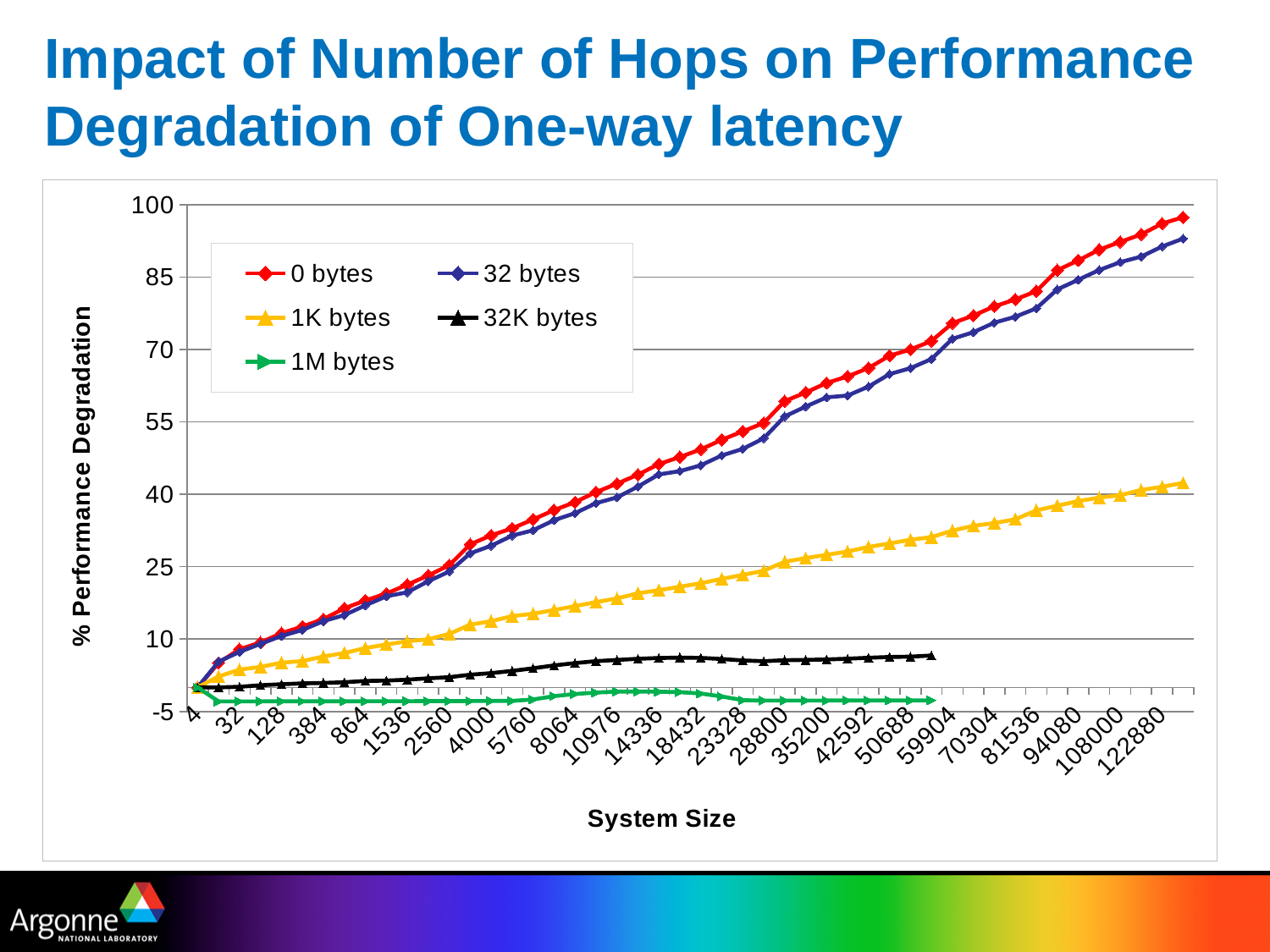

# Impact of Number of Hops on Performance Degradation of One-way latency

### Chart

| Category | 0 bytes | 32 bytes | 1K bytes | 32K bytes | 1M bytes |
|---|---|---|---|---|---|
| 4 | 0.0 | 0.0 | 0.0 | 0.0 | 0.0 |
| 8 | 5.07531106745253 | 5.342804200123535 | 2.2627010103884992 | -0.01083799367061724 | -2.9152885473379992 |
| 32 | 7.891290111329409 | 7.350216182828906 | 3.6857834068592488 | 0.12246932847791178 | -2.9071928021335744 |
| 64 | 9.299279633267851 | 9.01791229153798 | 4.2407855414828495 | 0.44327394112802493 | -2.9005236199607607 |
| 128 | 11.231172233136853 | 10.654725138974682 | 5.1088658033300085 | 0.6437768240343293 | -2.8927488514384327 |
| 256 | 12.606417812704679 | 11.8900555898703 | 5.450405578482984 | 0.8280227164347301 | -2.884795762537172 |
| 384 | 14.14538310412575 | 13.712168004941319 | 6.389639960153692 | 0.9190618632678716 | -2.885616036280353 |
| 576 | 16.37197118533075 | 14.978381717109322 | 7.115411982353778 | 1.066458577188186 | -2.880516073442321 |
| 864 | 18.00916830386379 | 16.98579369981469 | 8.140031307812718 | 1.3319894221181758 | -2.873561578663179 |
| 1152 | 19.41715782580223 | 18.86967263743052 | 8.880034153977522 | 1.405687779078334 | -2.8673560294756397 |
| 1536 | 21.28356254092986 | 19.70352069178501 | 9.548882880318768 | 1.5888498721116682 | -2.8602588783933407 |
| 2048 | 23.182711198428287 | 21.9888820259419 | 9.9615767752953 | 1.8760567043828804 | -2.8548022747974113 |
| 2560 | 25.311067452521293 | 23.996294008647286 | 11.071581044542473 | 2.105822170199846 | -2.8470631703508786 |
| 3200 | 29.633267845448632 | 27.764051883878928 | 12.992742279778032 | 2.6271296657562706 | -2.826484998619802 |
| 4000 | 31.49967256057626 | 29.33909820877084 | 13.718514301978068 | 2.943599080938131 | -2.8152151506700167 |
| 4800 | 32.94040602488539 | 31.4391599752934 | 14.757364451401735 | 3.407465210040323 | -2.7979894020632443 |
| 5760 | 34.806810740013105 | 32.550957381099394 | 15.255443290166516 | 3.9515324923050237 | -2.5090033959333007 |
| 6912 | 36.73870333988219 | 34.651019147622 | 16.038138608225413 | 4.5552087397581 | -1.8114497375480634 |
| 8064 | 38.375900458415195 | 36.10253242742439 | 16.835064750249078 | 5.023410066328518 | -1.3681809395486753 |
| 9408 | 40.47151277013754 | 38.17171093267456 | 17.674683364166793 | 5.429834828976454 | -1.0769480966439433 |
| 10976 | 42.20694171578252 | 39.37615812229771 | 18.428917034296273 | 5.680192482767589 | -0.8644258690086976 |
| 12544 | 44.0733464309103 | 41.59975293390997 | 19.496228831649308 | 5.921879741622236 | -0.876801303307988 |
| 14336 | 46.267190569744535 | 44.13218035824583 | 20.12238508609652 | 6.087701044782595 | -0.8962382246137807 |
| 16384 | 47.740667976424376 | 44.81161210623836 | 20.862387932261225 | 6.16356700047687 | -0.9873242741825685 |
| 18432 | 49.312377210216034 | 46.016059295861595 | 21.55969830653191 | 6.107209433389699 | -1.2777011792683308 |
| 20736 | 51.309757694826445 | 48.054354539839395 | 22.4847018642379 | 5.873108770104476 | -1.8835268347205507 |
| 23328 | 53.04518664047156 | 49.413218035824585 | 23.295858830226262 | 5.580482940997956 | -2.651980675777178 |
| 25920 | 54.780615586116575 | 51.6059295861643 | 24.163939092073424 | 5.4189968353058475 | -2.7333304326551753 |
| 28800 | 59.299279633267865 | 56.145768993205685 | 26.028177031450117 | 5.624918715047458 | -2.727124883467643 |
| 32000 | 61.10019646365418 | 58.184064237183385 | 26.78241070157958 | 5.68561147960289 | -2.725163359299151 |
| 35200 | 63.064833005893924 | 60.09882643607166 | 27.46549025188556 | 5.788572419473701 | -2.7255200000570676 |
| 38720 | 64.44007858546165 | 60.469425571340224 | 28.148569802191517 | 5.943555728963448 | -2.720099060536921 |
| 42592 | 66.17550753110655 | 62.32242124768376 | 29.10203500782694 | 6.1353882169332765 | -2.713929175425178 |
| 46464 | 68.72953503601832 | 64.91661519456454 | 29.813576206062326 | 6.290371526423031 | -2.708900540738725 |
| 50688 | 70.00654878847415 | 66.15194564546016 | 30.596271524121207 | 6.368405080851438 | -2.701696397429045 |
| 55296 | 71.77472167648968 | 68.03582458307596 | 31.12281201081543 | 6.601421944769578 | -2.697060067576284 |
| 59904 | 75.47478716437452 | 72.23594811612078 | 32.488971111427354 | None | None |
| 64896 | 77.04649639816635 | 73.59481161210626 | 33.47089796499208 | None | None |
| 70304 | 78.9456450556647 | 75.57134033353896 | 34.04013092358051 | None | None |
| 75712 | 80.38637851997362 | 76.80667078443476 | 34.83705706560398 | None | None |
| 81536 | 82.08906352324833 | 78.53613341568868 | 36.67283335705136 | None | None |
| 87808 | 86.44400785854617 | 82.45830759728217 | 37.6547602106161 | None | None |
| 94080 | 88.47413228552719 | 84.46571957998766 | 38.5939945922869 | None | None |
| 100800 | 90.70072036673216 | 86.47313156269288 | 39.333997438451675 | None | None |
| 108000 | 92.3051735428944 | 88.1099444101296 | 39.81784545325157 | None | None |
| 115200 | 93.84413883431567 | 89.25262507720817 | 40.899388074569515 | None | None |
| 122880 | 96.10347085789103 | 91.3526868437305 | 41.56823680091086 | None | None |
| 131072 | 97.4132285527178 | 92.98949969116758 | 42.365162942934475 | None | None |